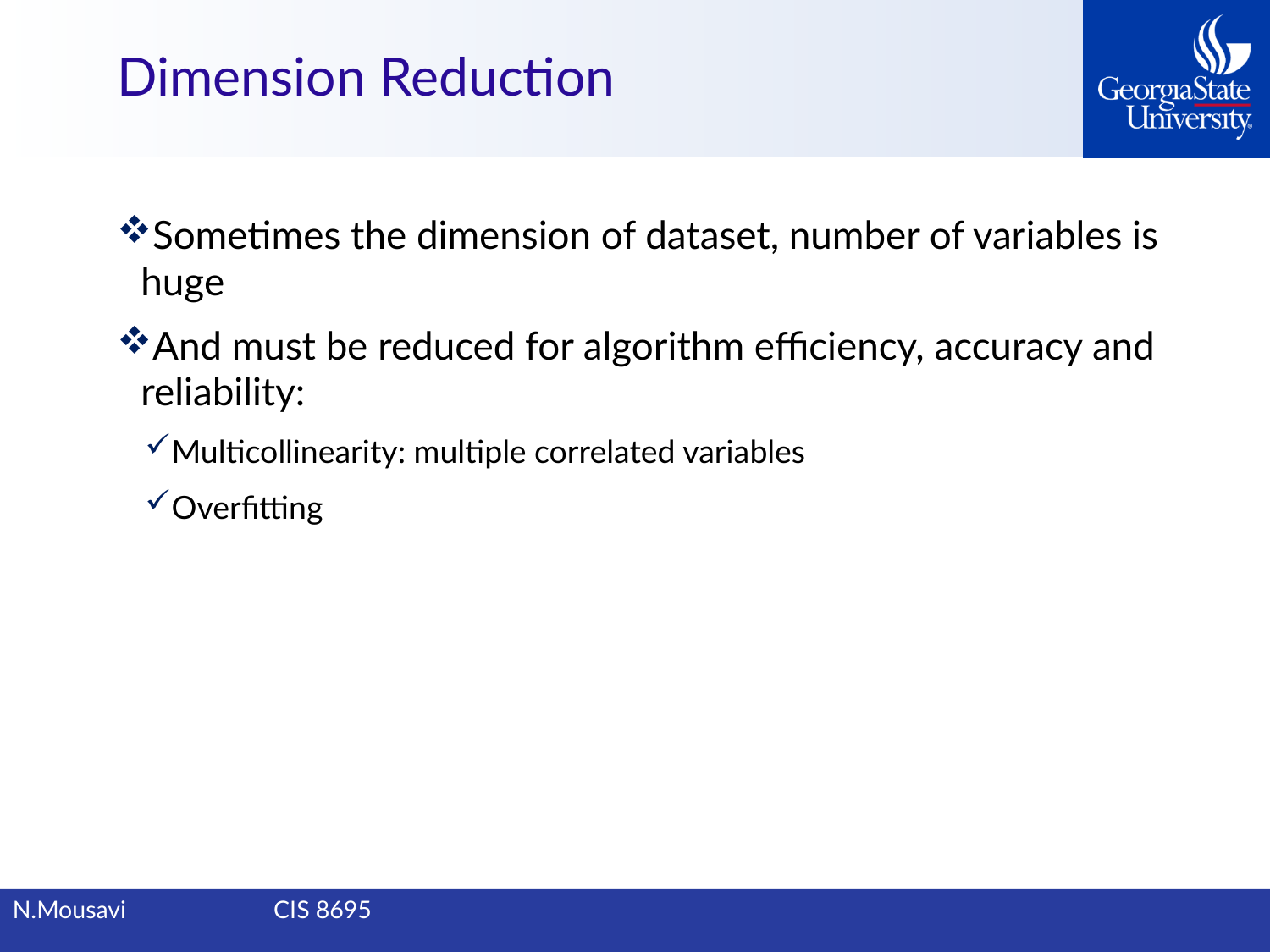

# Dimension Reduction
Sometimes the dimension of dataset, number of variables is huge
And must be reduced for algorithm efficiency, accuracy and reliability:
Multicollinearity: multiple correlated variables
Overfitting